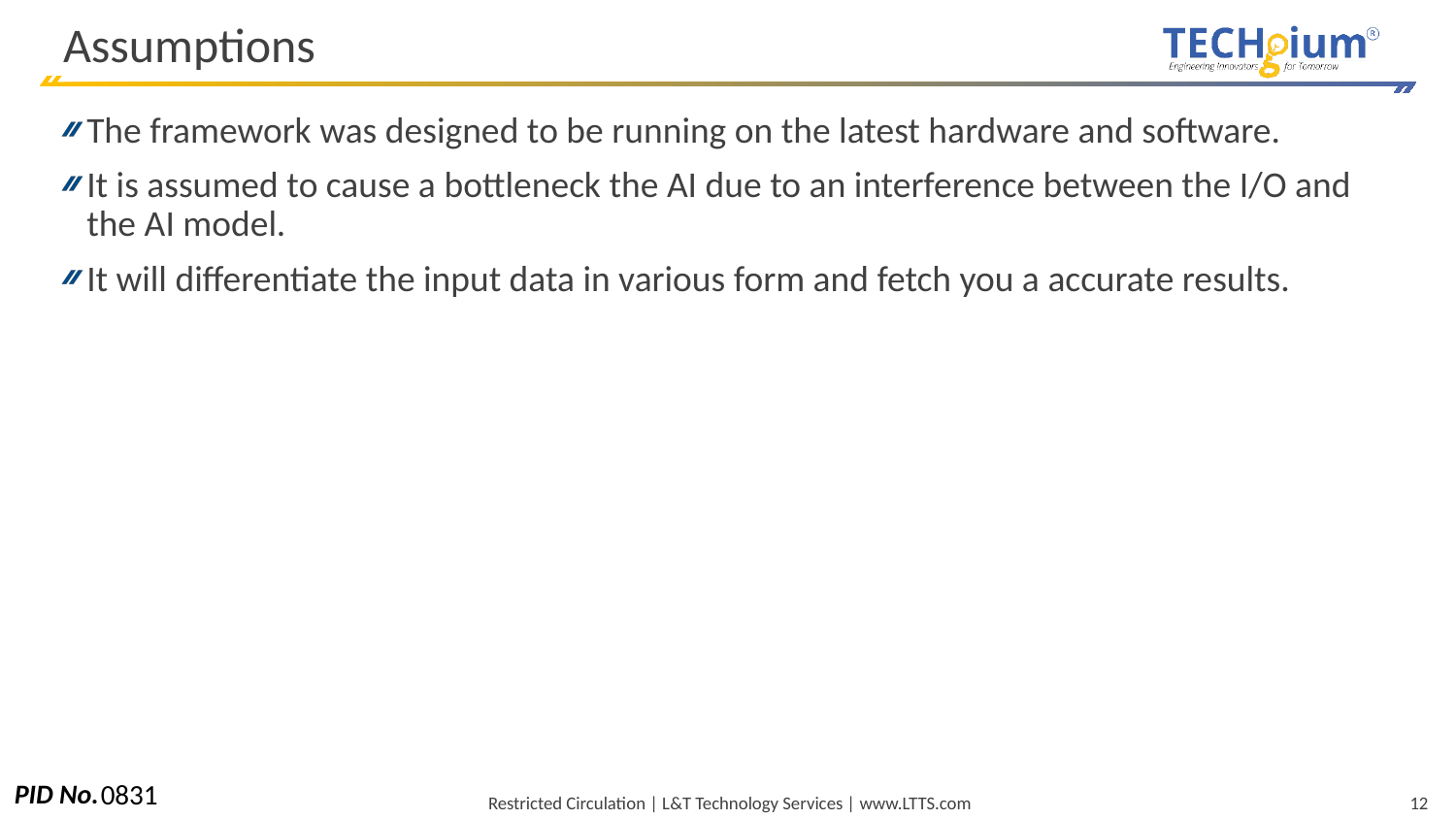

# Assumptions
The framework was designed to be running on the latest hardware and software.
It is assumed to cause a bottleneck the AI due to an interference between the I/O and the AI model.
It will differentiate the input data in various form and fetch you a accurate results.
0831